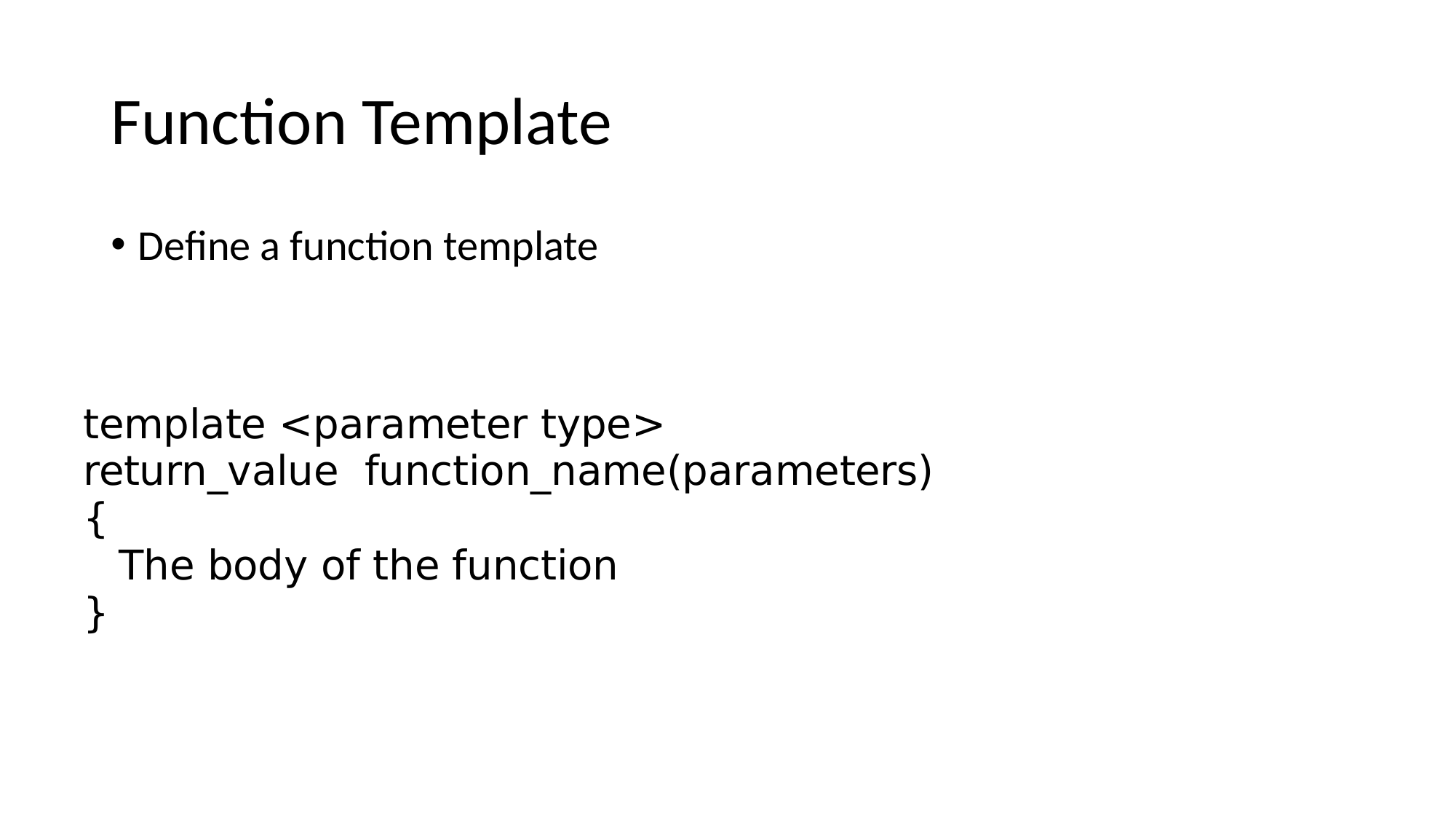

# Function Template
Define a function template
template <parameter type>
return_value  function_name(parameters)
{
	The body of the function
}